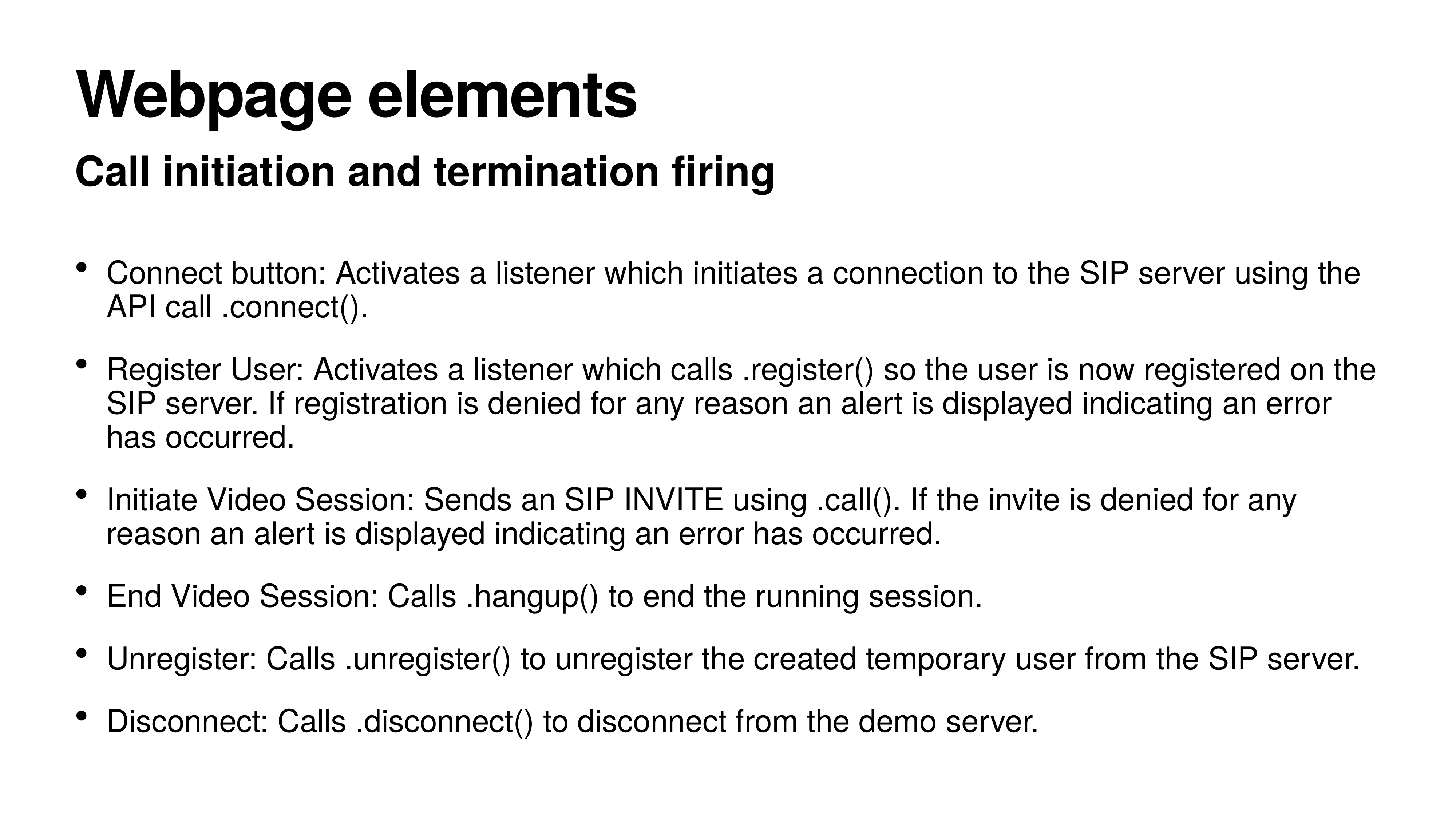

# Webpage elements
Call initiation and termination firing
Connect button: Activates a listener which initiates a connection to the SIP server using the API call .connect().
Register User: Activates a listener which calls .register() so the user is now registered on the SIP server. If registration is denied for any reason an alert is displayed indicating an error has occurred.
Initiate Video Session: Sends an SIP INVITE using .call(). If the invite is denied for any reason an alert is displayed indicating an error has occurred.
End Video Session: Calls .hangup() to end the running session.
Unregister: Calls .unregister() to unregister the created temporary user from the SIP server.
Disconnect: Calls .disconnect() to disconnect from the demo server.